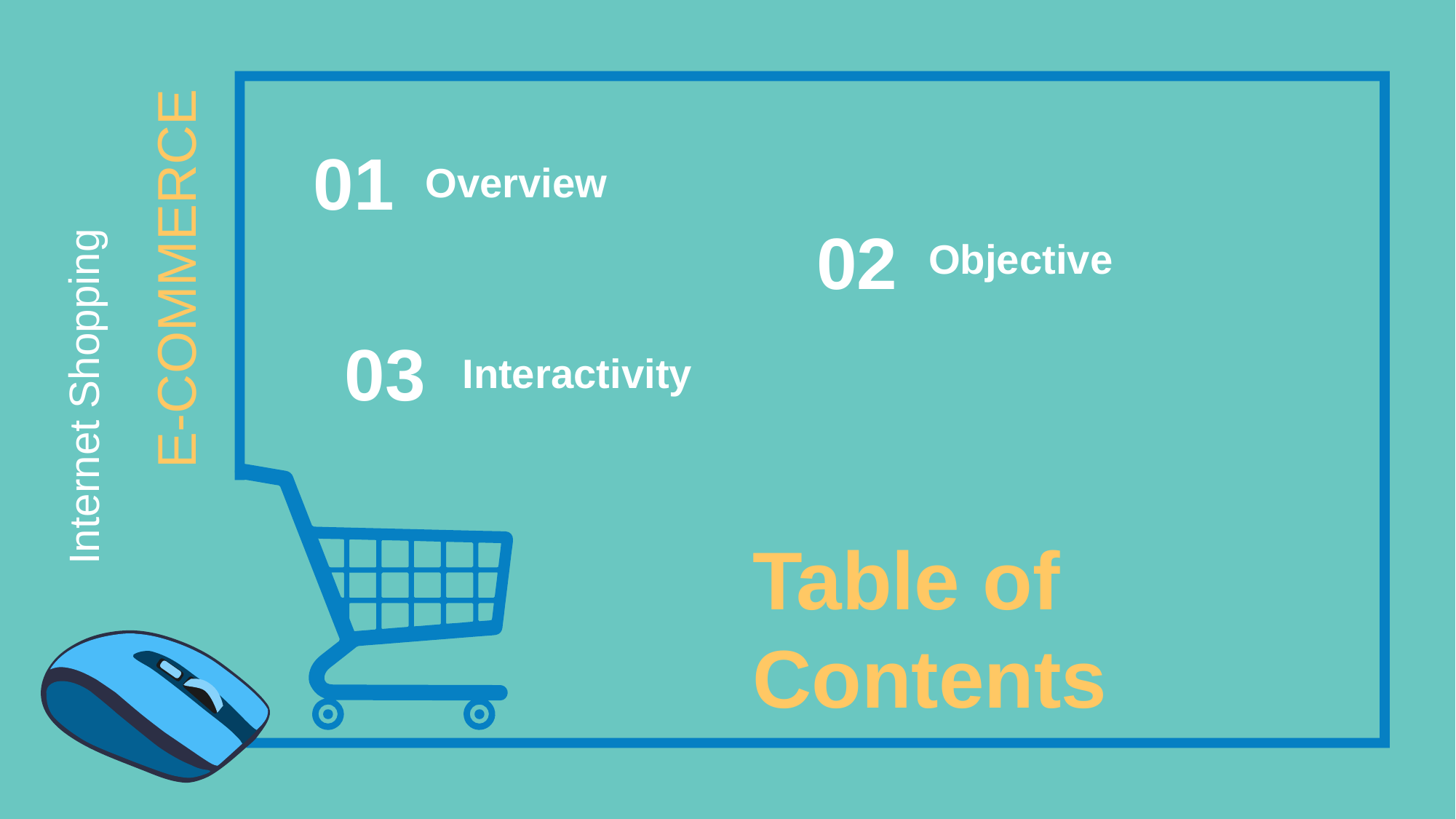

01
Overview
02
Objective
E-COMMERCE
Internet Shopping
03
Interactivity
Table of Contents